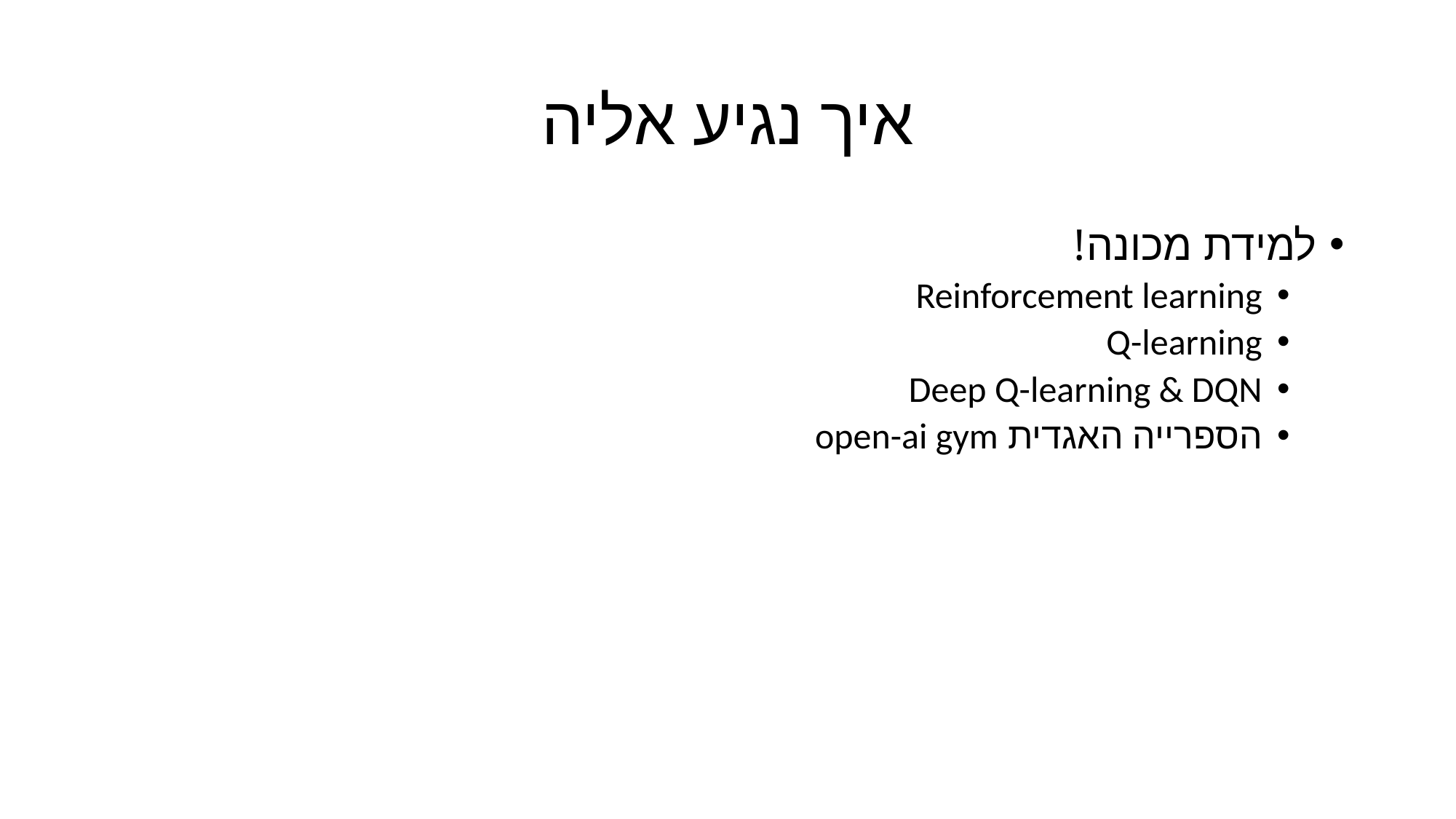

# איך נגיע אליה
למידת מכונה!
Reinforcement learning
Q-learning
Deep Q-learning & DQN
הספרייה האגדית open-ai gym